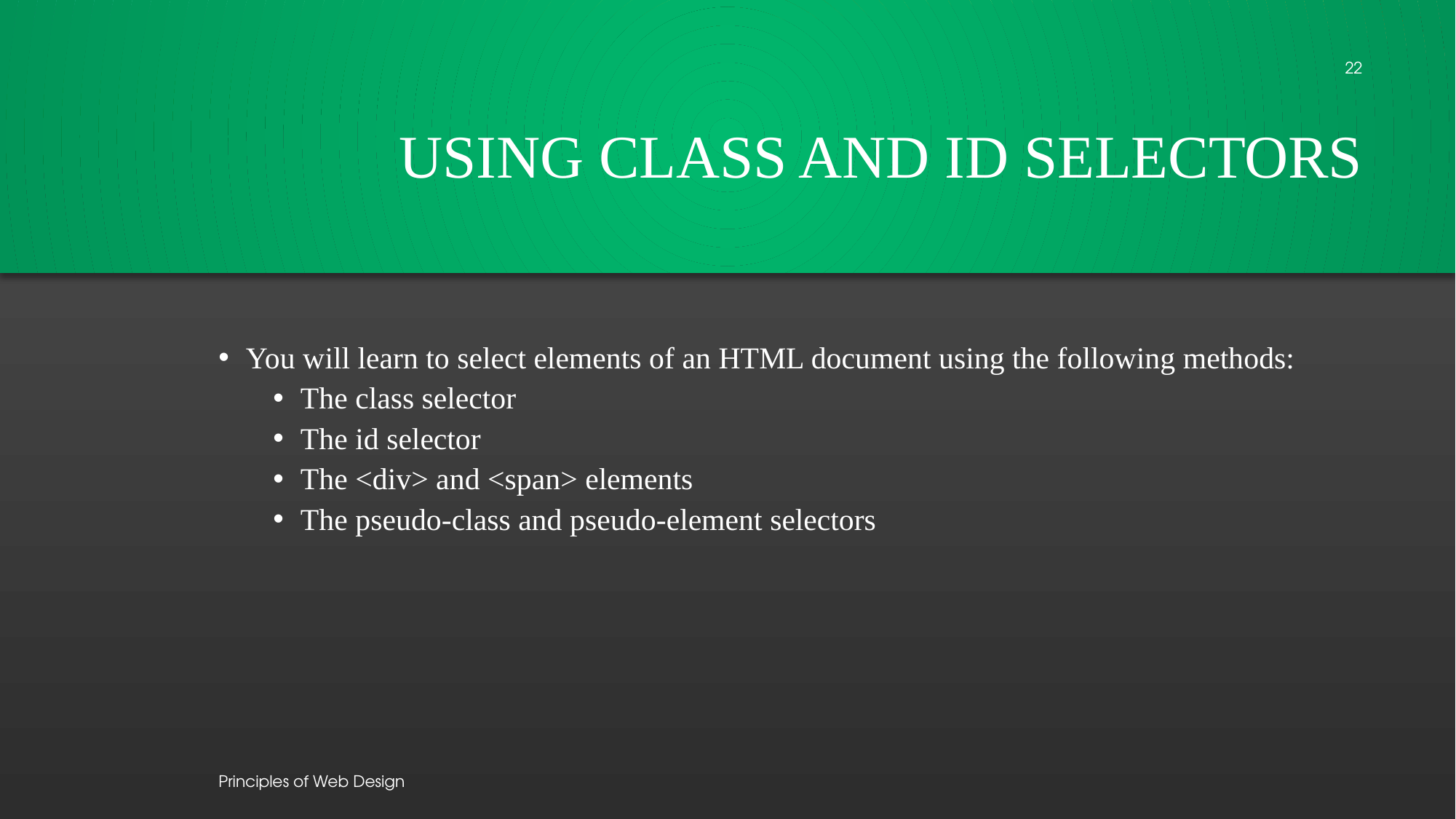

22
# Using class and id Selectors

You will learn to select elements of an HTML document using the following methods:
The class selector
The id selector
The <div> and <span> elements
The pseudo-class and pseudo-element selectors

Principles of Web Design